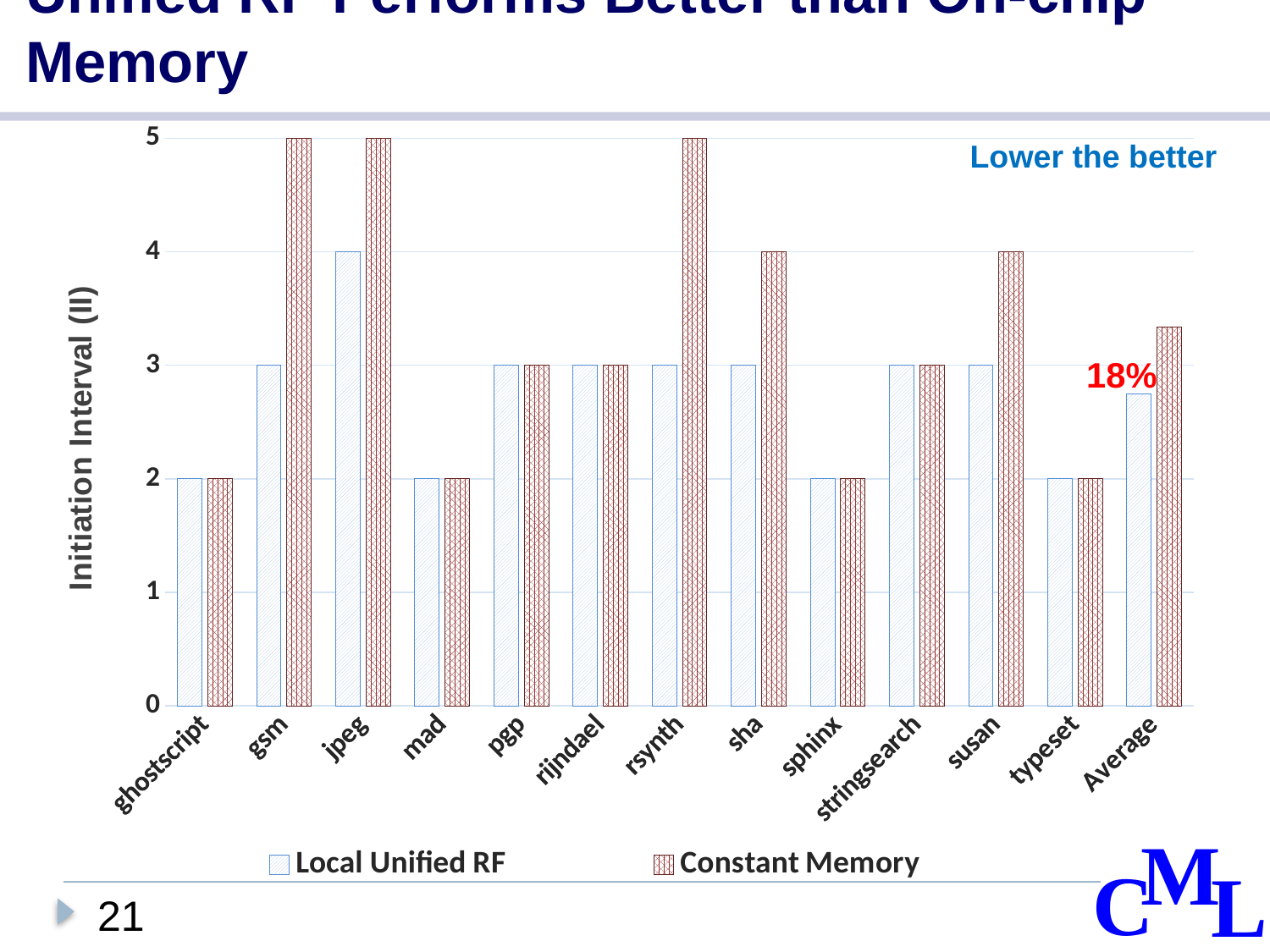

# Unified RF Performs Better than On-chip Memory

### Chart

| Category | Local Unified RF | Constant Memory |
|---|---|---|
| ghostscript | 2.0 | 2.0 |
| gsm | 3.0 | 5.0 |
| jpeg | 4.0 | 5.0 |
| mad | 2.0 | 2.0 |
| pgp | 3.0 | 3.0 |
| rijndael | 3.0 | 3.0 |
| rsynth | 3.0 | 5.0 |
| sha | 3.0 | 4.0 |
| sphinx | 2.0 | 2.0 |
| stringsearch | 3.0 | 3.0 |
| susan | 3.0 | 4.0 |
| typeset | 2.0 | 2.0 |
| Average | 2.75 | 3.3333333333333335 |
Lower the better
18%
21